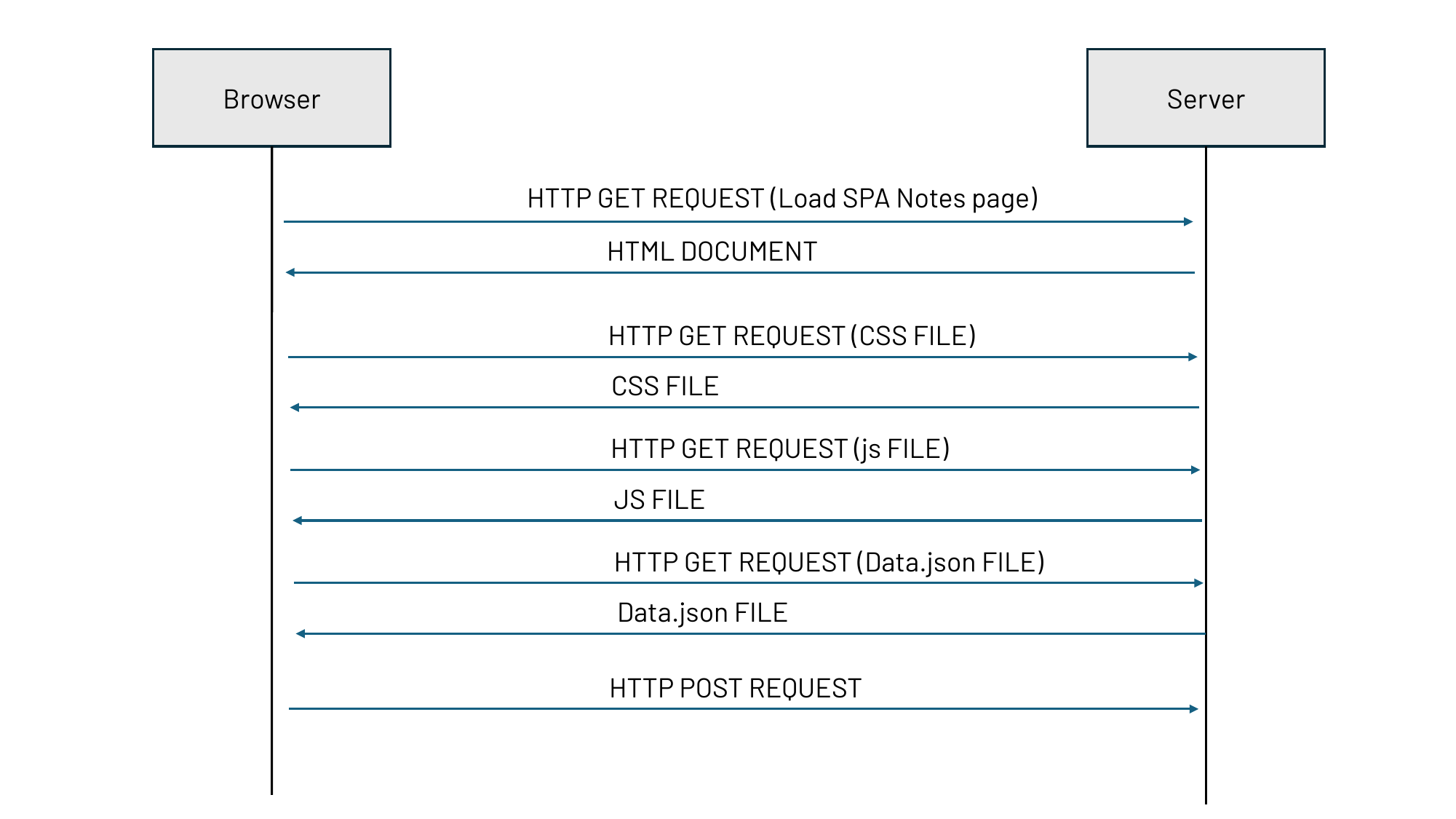

Browser
Server
HTTP GET REQUEST (Load SPA Notes page)
HTML DOCUMENT
HTTP GET REQUEST (CSS FILE)
CSS FILE
HTTP GET REQUEST (js FILE)
JS FILE
HTTP GET REQUEST (Data.json FILE)
Data.json FILE
HTTP POST REQUEST